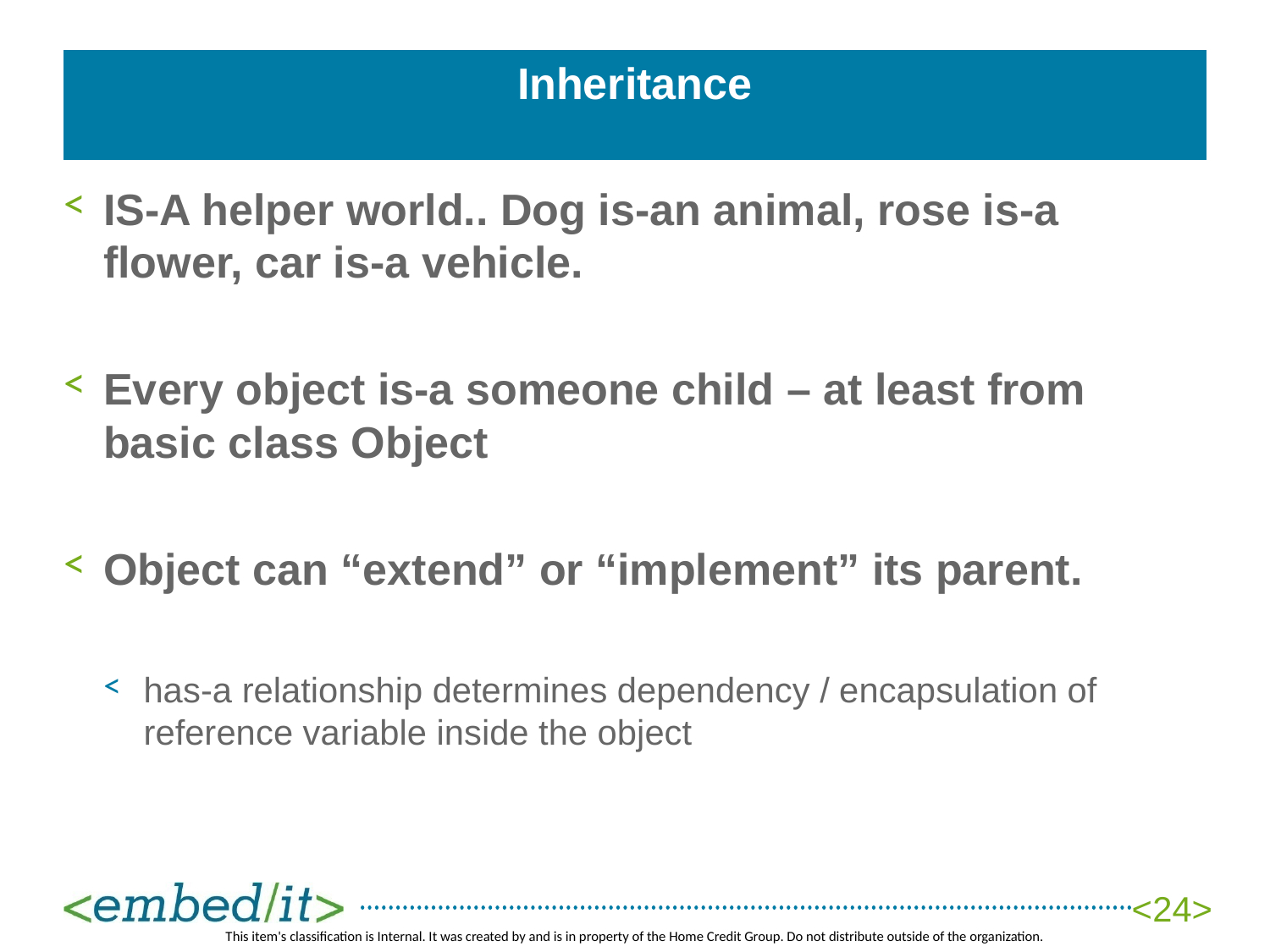

# Inheritance
IS-A helper world.. Dog is-an animal, rose is-a flower, car is-a vehicle.

Every object is-a someone child – at least from basic class Object

Object can “extend” or “implement” its parent.

has-a relationship determines dependency / encapsulation of reference variable inside the object
<24>